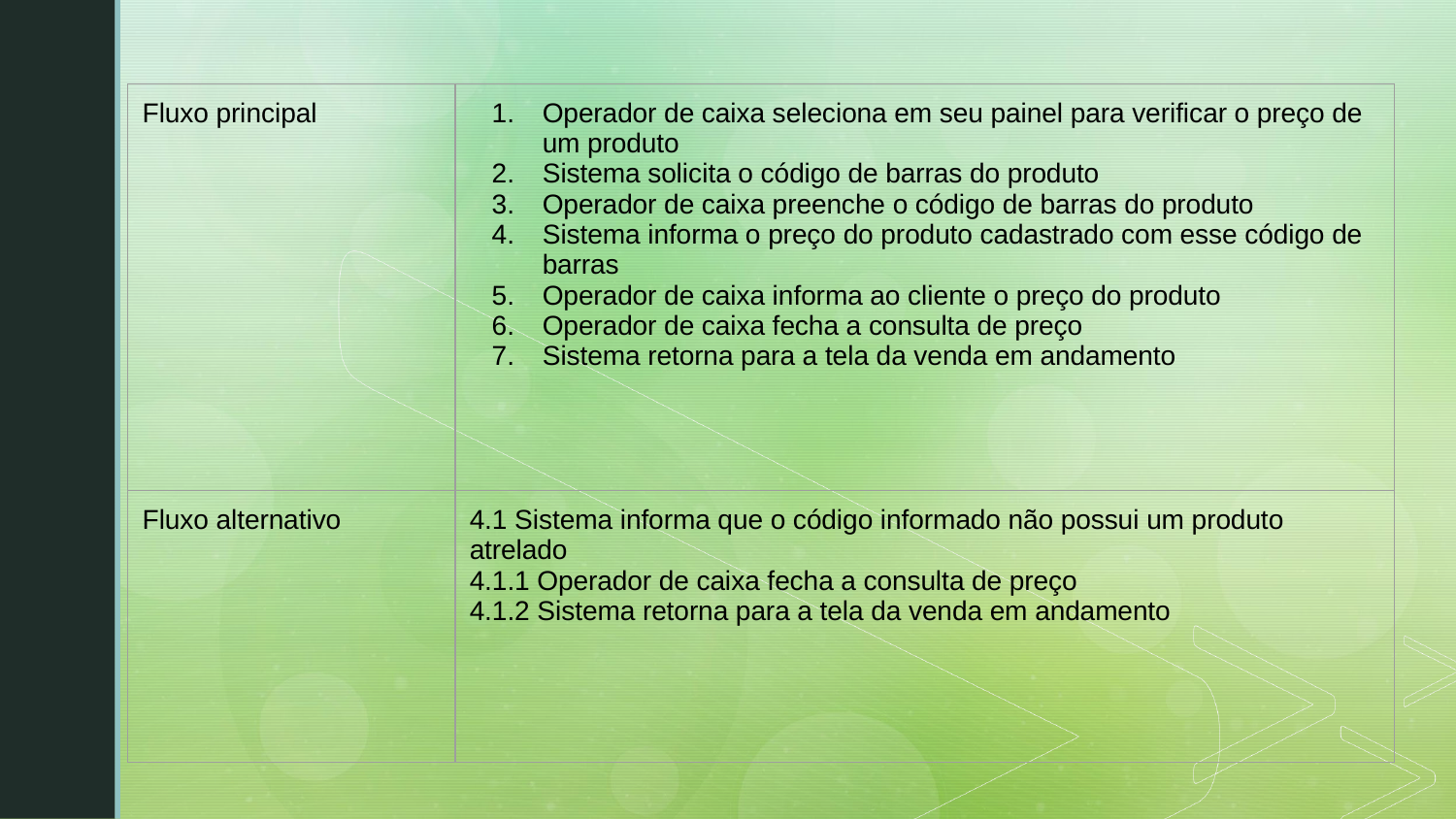

| Fluxo principal | Operador de caixa seleciona em seu painel para verificar o preço de um produto Sistema solicita o código de barras do produto Operador de caixa preenche o código de barras do produto Sistema informa o preço do produto cadastrado com esse código de barras Operador de caixa informa ao cliente o preço do produto Operador de caixa fecha a consulta de preço Sistema retorna para a tela da venda em andamento |
| --- | --- |
| Fluxo alternativo | 4.1 Sistema informa que o código informado não possui um produto atrelado 4.1.1 Operador de caixa fecha a consulta de preço 4.1.2 Sistema retorna para a tela da venda em andamento |